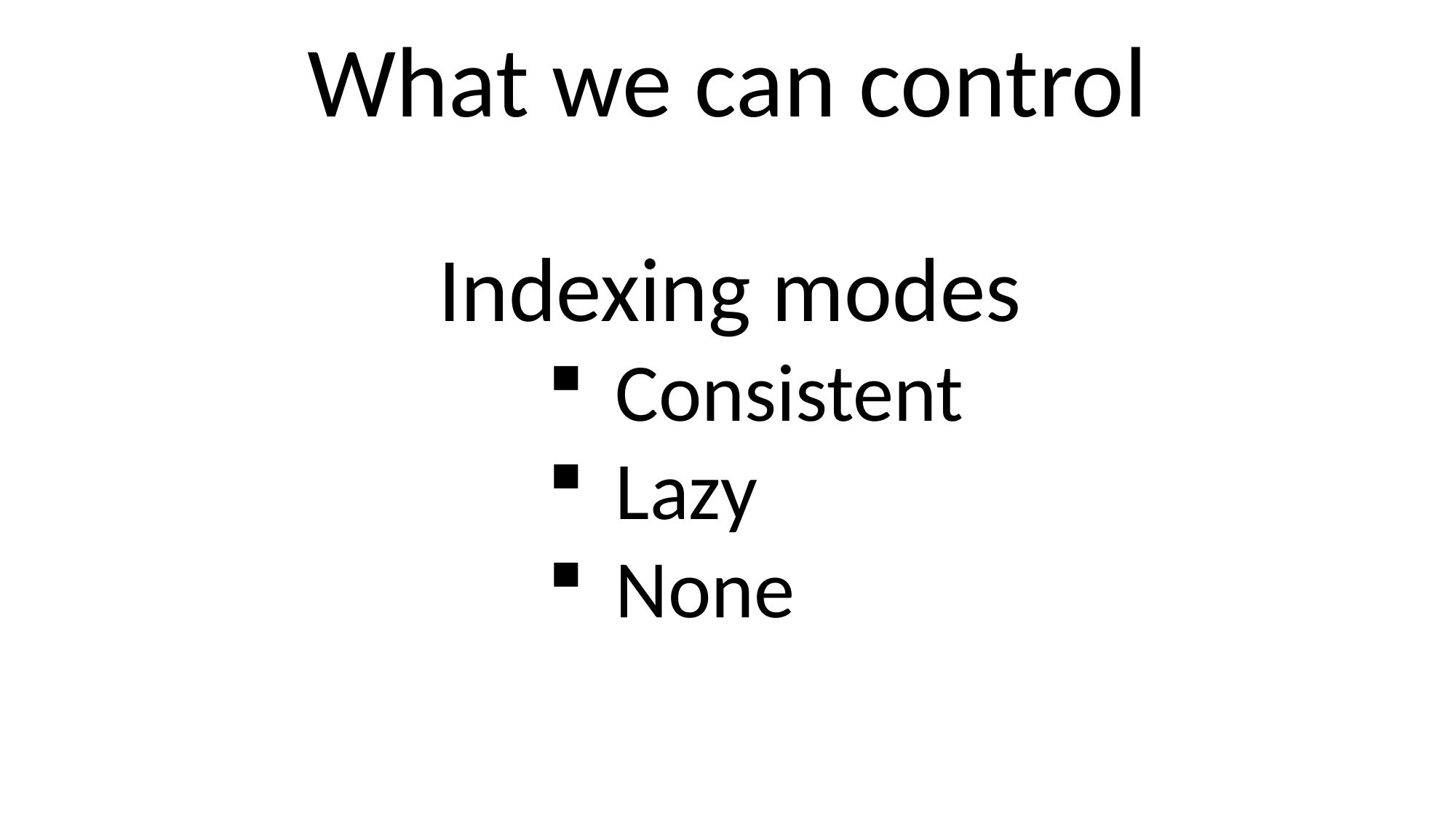

# What we can control
Indexing modes
Consistent
Lazy
None